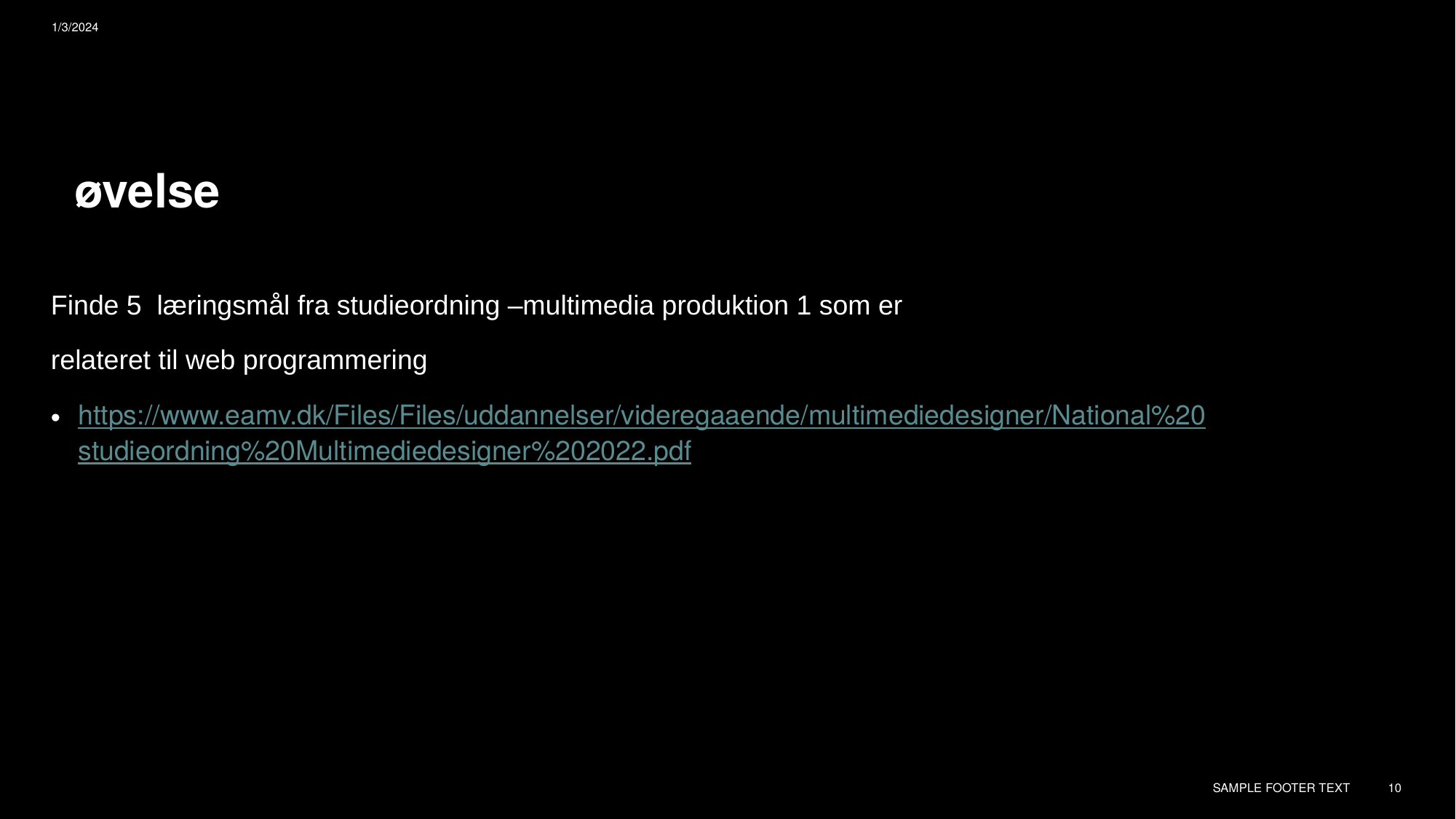

1/3/2024
# øvelse
Finde 5  læringsmål fra studieordning –multimedia produktion 1 som er
relateret til web programmering
https://www.eamv.dk/Files/Files/uddannelser/videregaaende/multimediedesigner/National%20studieordning%20Multimediedesigner%202022.pdf

Sample Footer Text
10